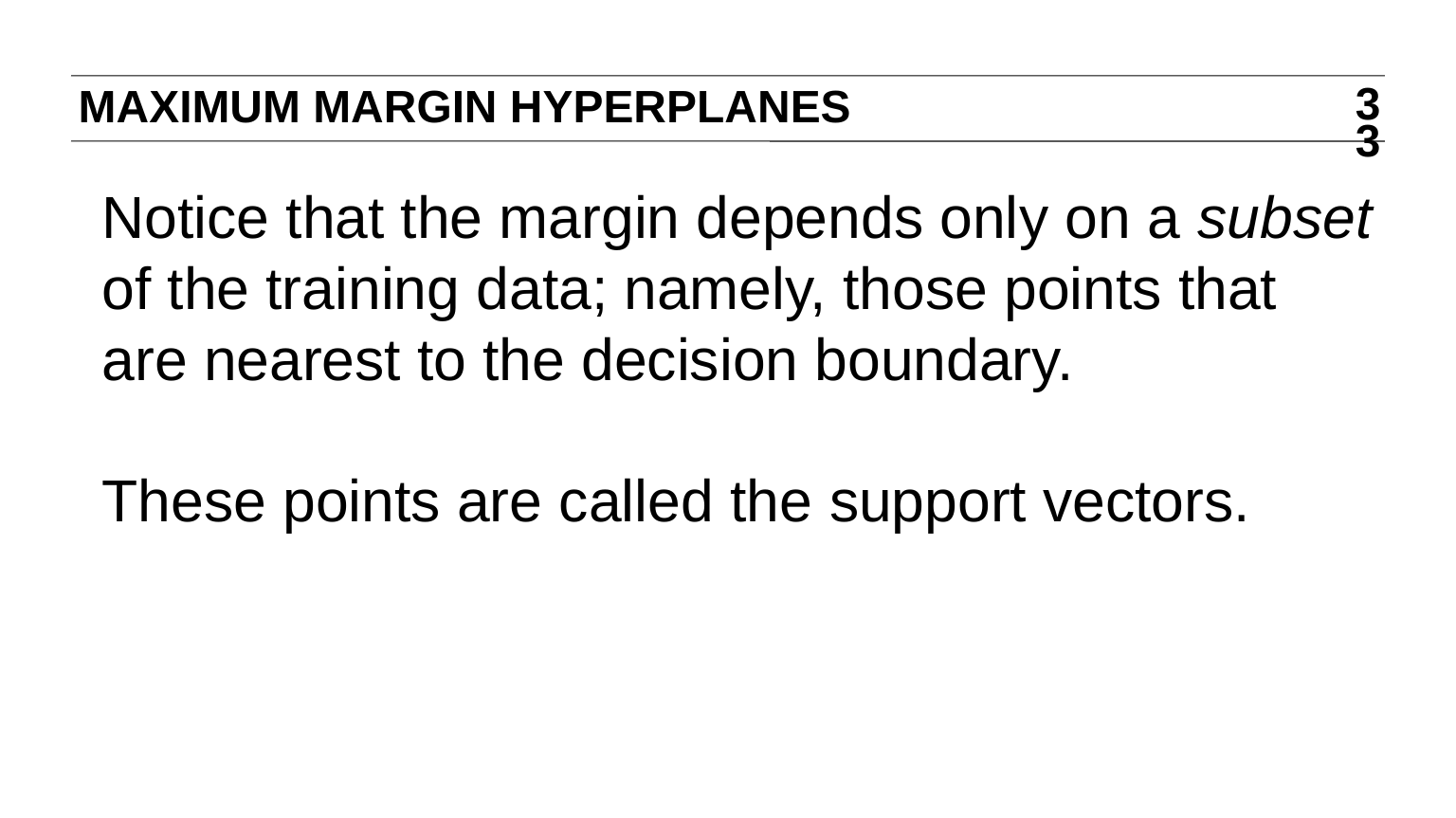

Maximum margin hyperplanes
33
Notice that the margin depends only on a subset of the training data; namely, those points that are nearest to the decision boundary.

These points are called the support vectors.